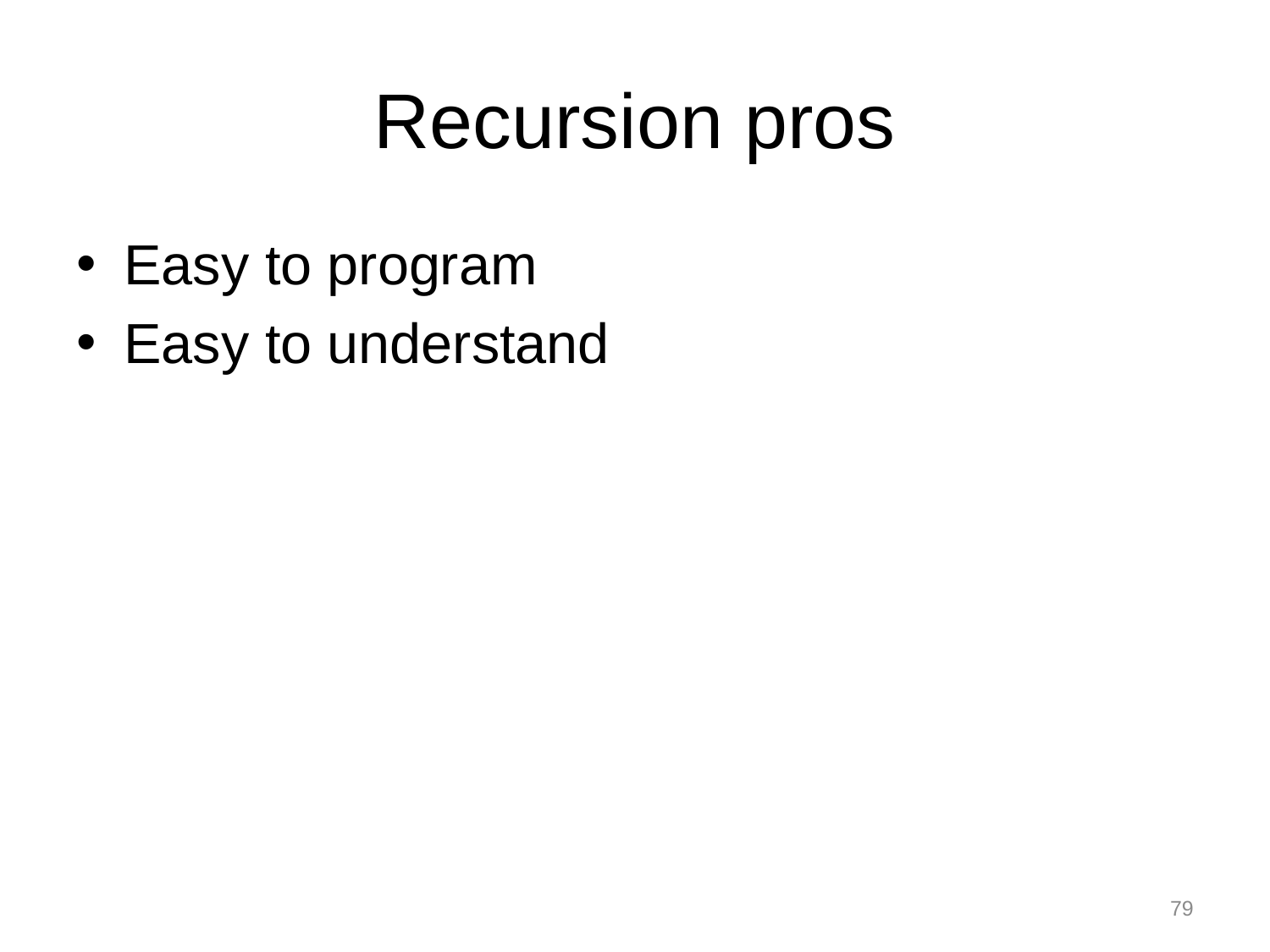

# Recursion pros
Easy to program
Easy to understand
79